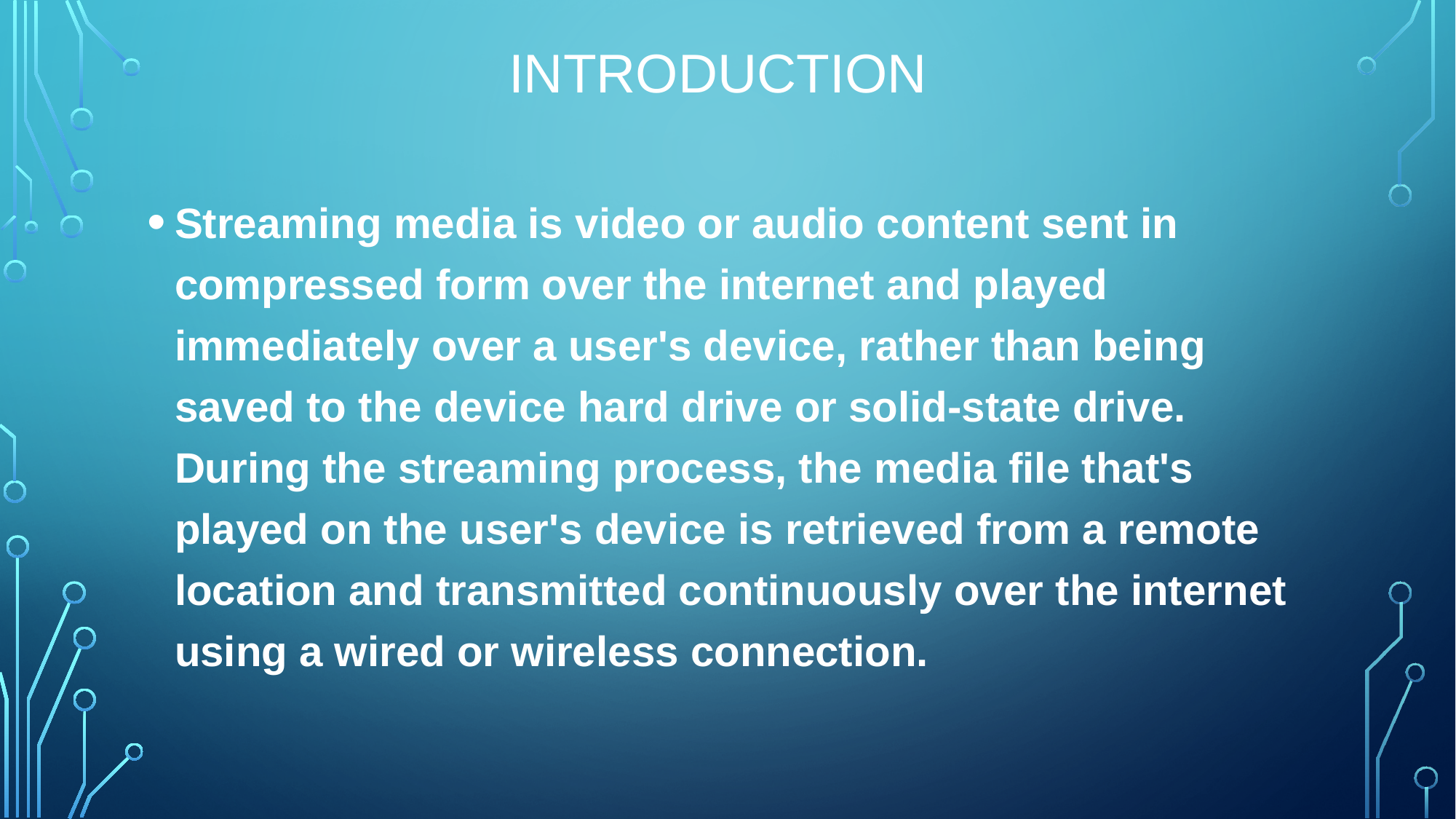

# Introduction
Streaming media is video or audio content sent in compressed form over the internet and played immediately over a user's device, rather than being saved to the device hard drive or solid-state drive. During the streaming process, the media file that's played on the user's device is retrieved from a remote location and transmitted continuously over the internet using a wired or wireless connection.